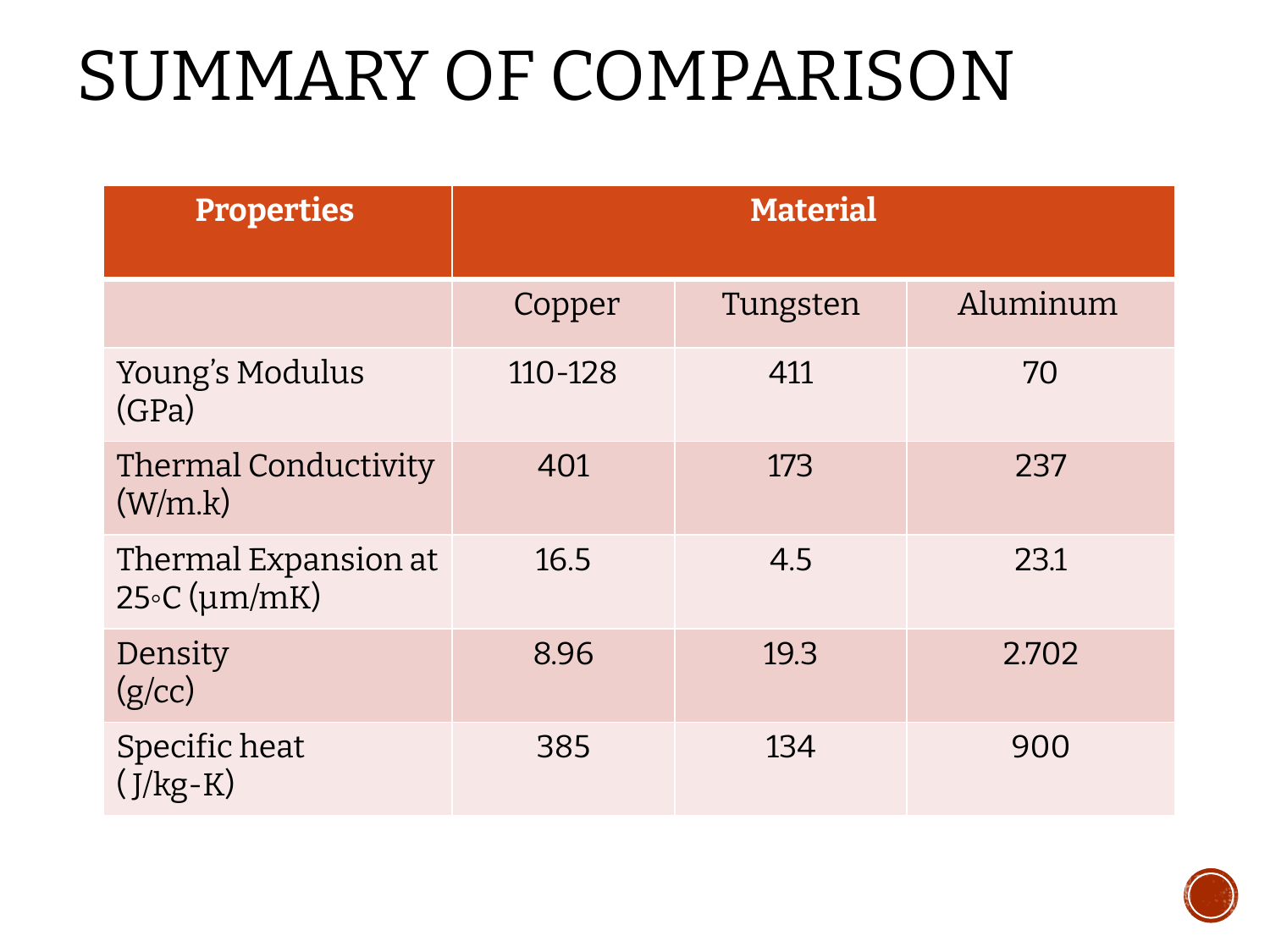

# Summary of comparison
| Properties | Material |  |  |
| --- | --- | --- | --- |
|  | Copper | Tungsten | Aluminum |
| Young’s Modulus (GPa) | 110-128 | 411 | 70 |
| Thermal Conductivity (W/m.k) | 401 | 173 | 237 |
| Thermal Expansion at 25◦C (μm/mK) | 16.5 | 4.5 | 23.1 |
| Density (g/cc) | 8.96 | 19.3 | 2.702 |
| Specific heat ( J/kg-K) | 385 | 134 | 900 |